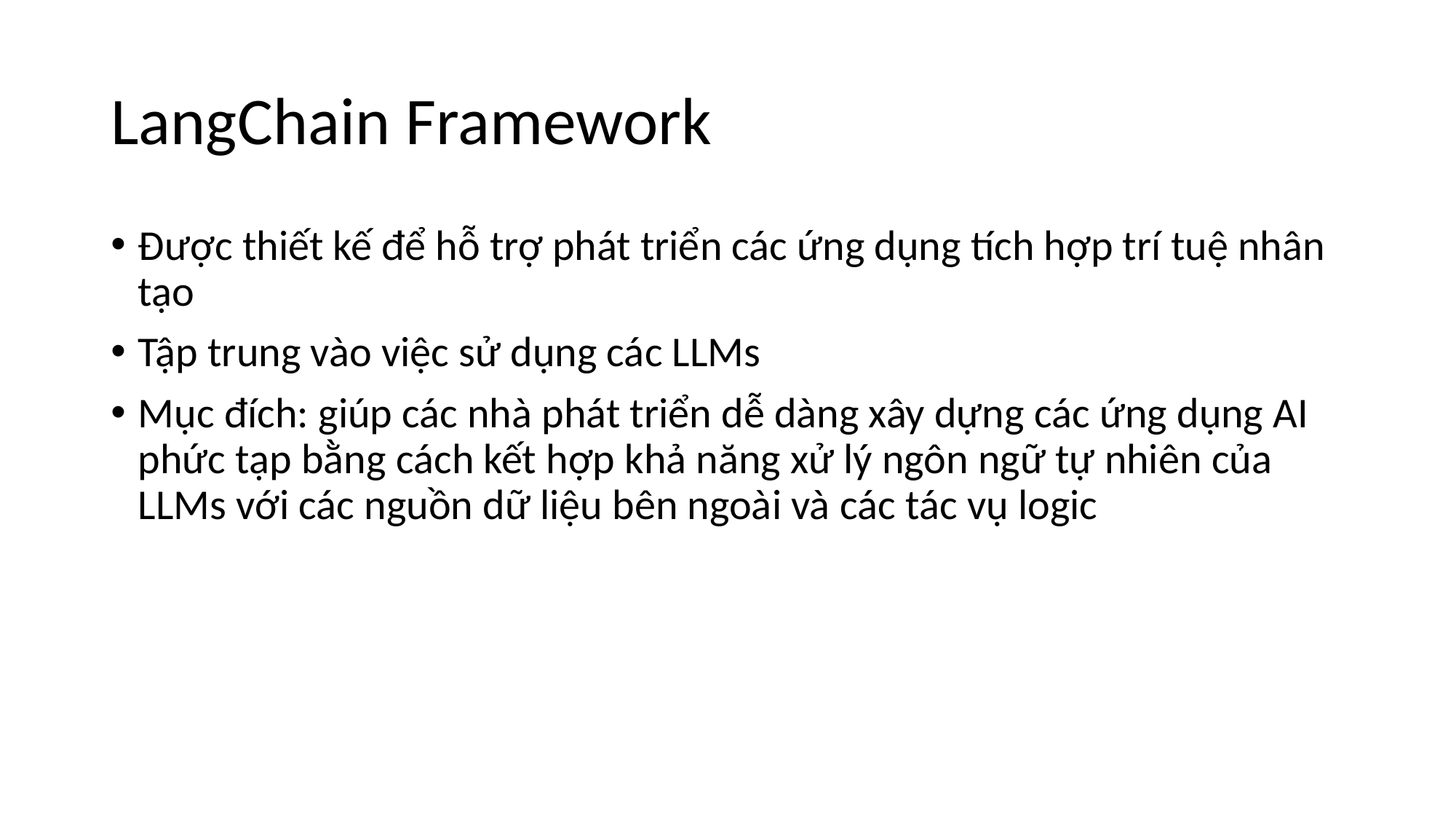

# LangChain Framework
Được thiết kế để hỗ trợ phát triển các ứng dụng tích hợp trí tuệ nhân tạo
Tập trung vào việc sử dụng các LLMs
Mục đích: giúp các nhà phát triển dễ dàng xây dựng các ứng dụng AI phức tạp bằng cách kết hợp khả năng xử lý ngôn ngữ tự nhiên của LLMs với các nguồn dữ liệu bên ngoài và các tác vụ logic